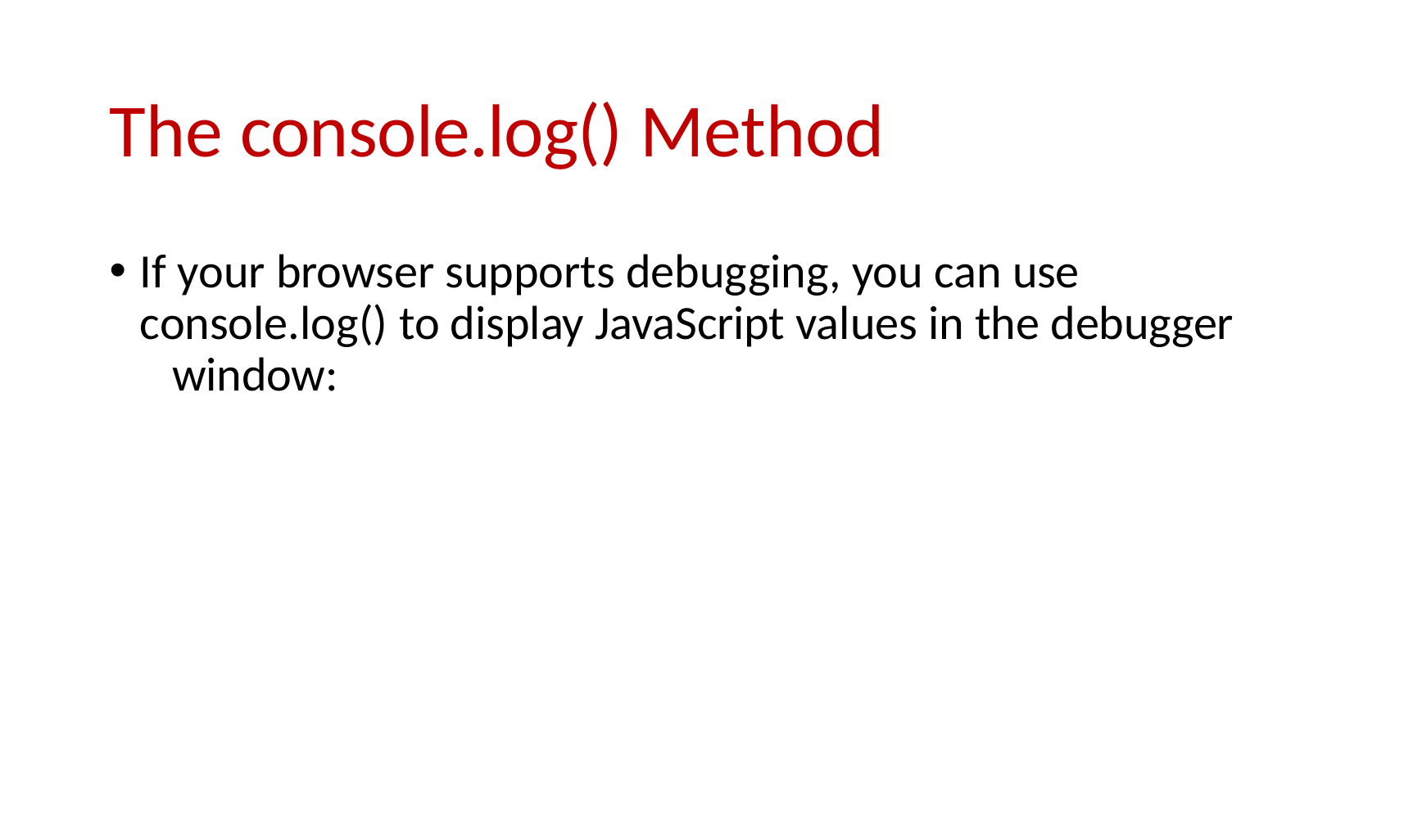

# The console.log() Method
If your browser supports debugging, you can use 	console.log() to display JavaScript values in the debugger 	window: